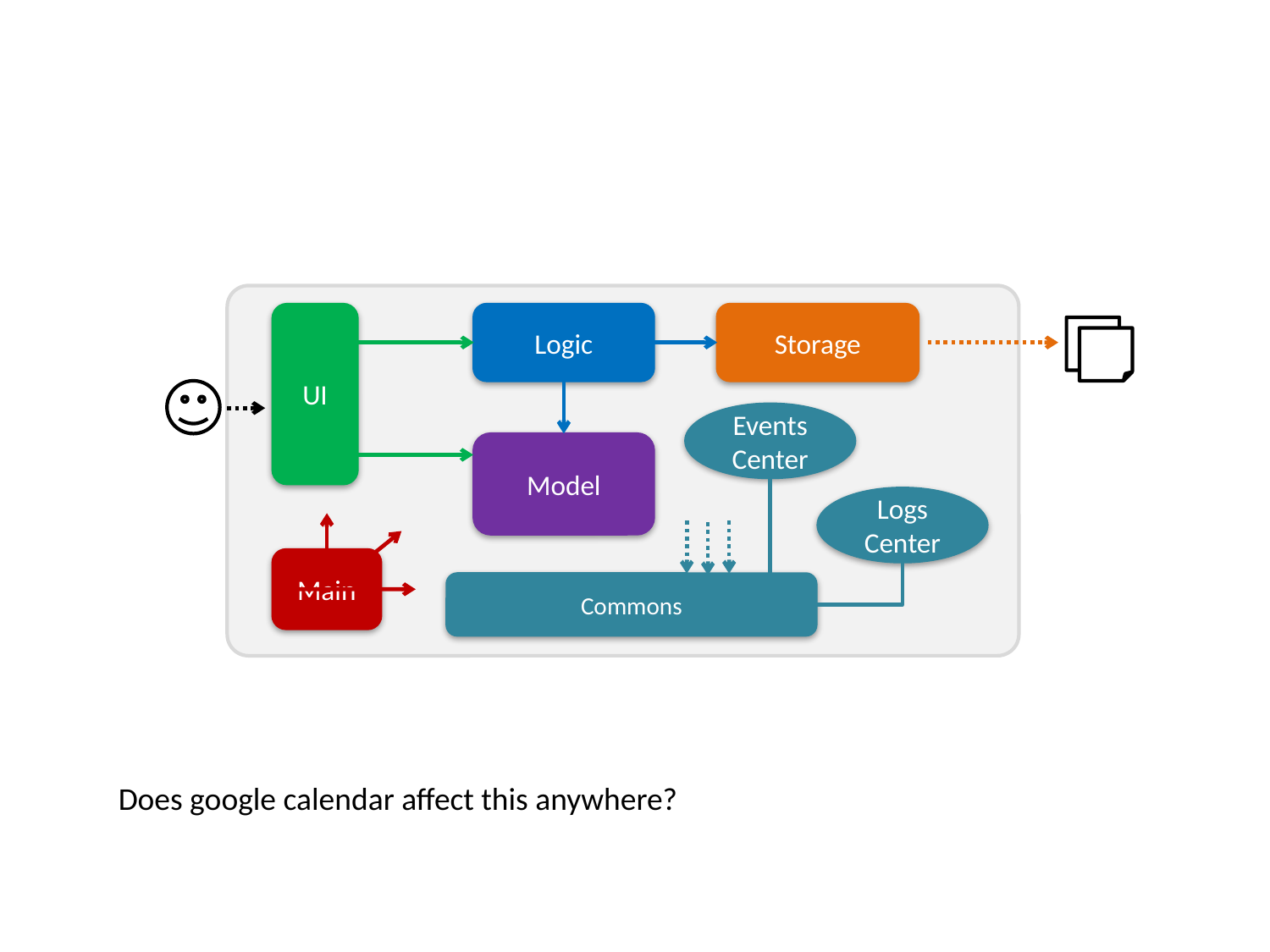

UI
Logic
Storage

Events Center
Model
Logs
Center
Main
Commons
Does google calendar affect this anywhere?